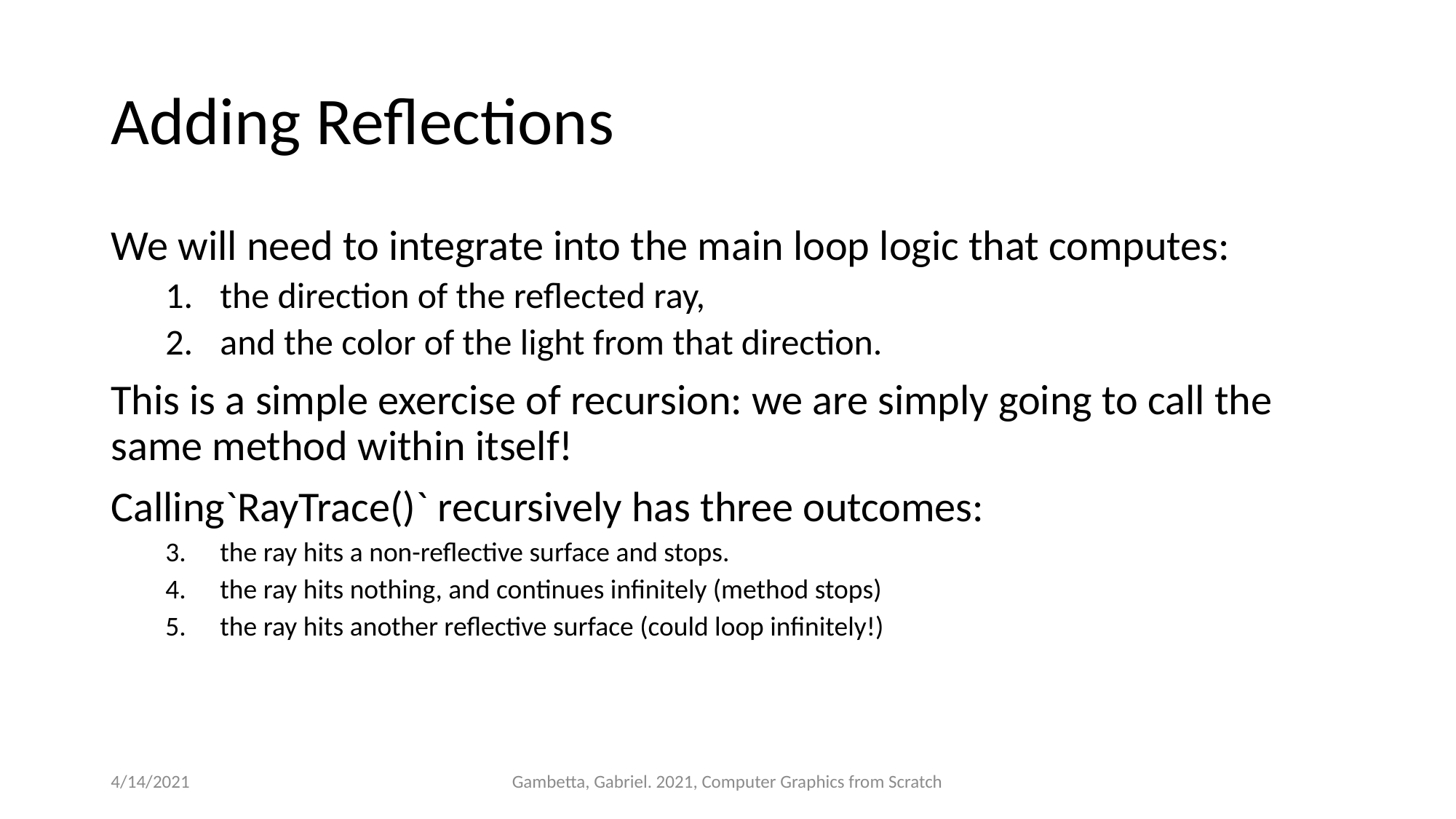

# Adding Reflections
We will need to integrate into the main loop logic that computes:
the direction of the reflected ray,
and the color of the light from that direction.
This is a simple exercise of recursion: we are simply going to call the same method within itself!
Calling`RayTrace()` recursively has three outcomes:
the ray hits a non-reflective surface and stops.
the ray hits nothing, and continues infinitely (method stops)
the ray hits another reflective surface (could loop infinitely!)

4/14/2021
Gambetta, Gabriel. 2021, Computer Graphics from Scratch